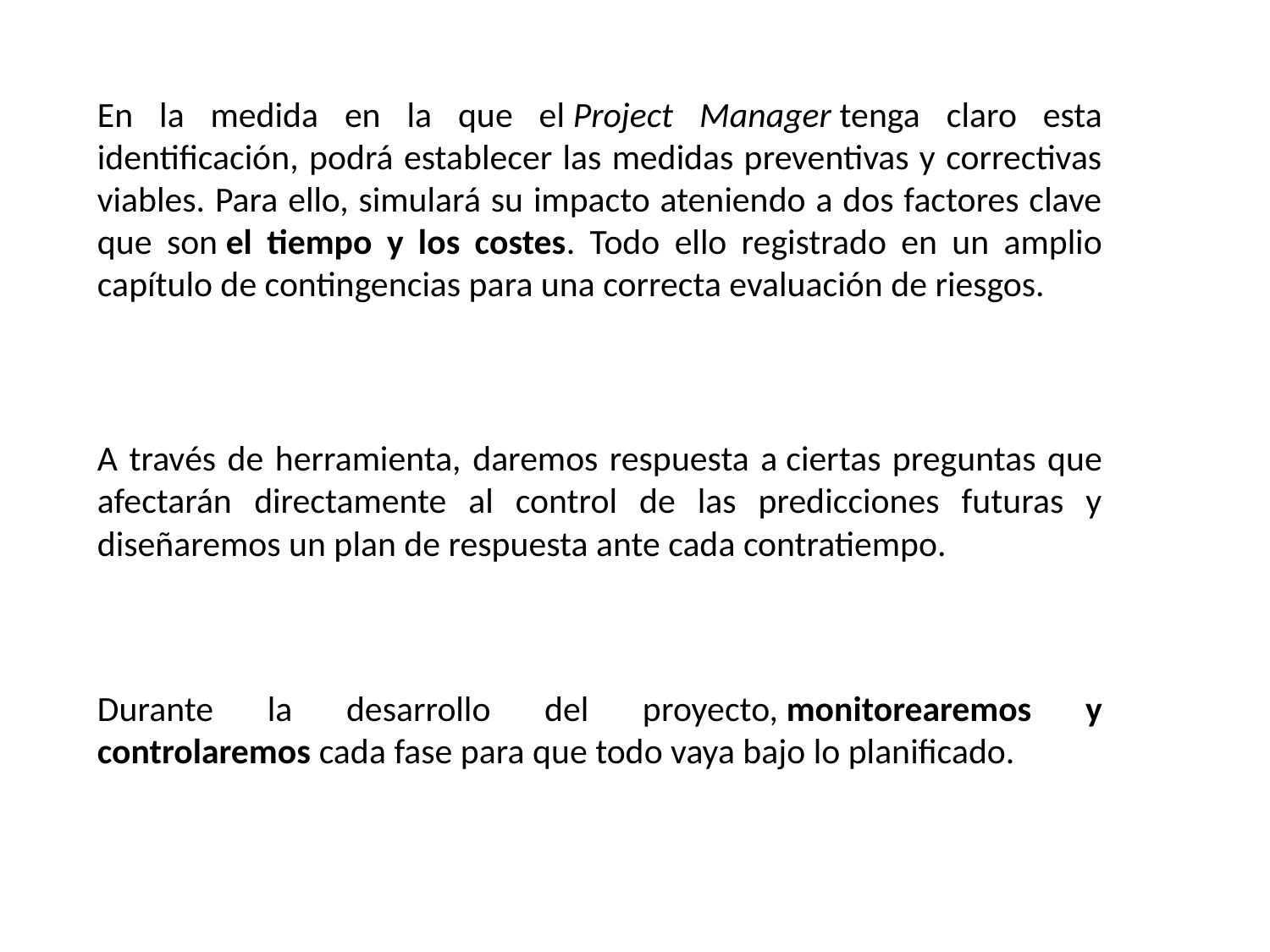

En la medida en la que el Project Manager tenga claro esta identificación, podrá establecer las medidas preventivas y correctivas viables. Para ello, simulará su impacto ateniendo a dos factores clave que son el tiempo y los costes. Todo ello registrado en un amplio capítulo de contingencias para una correcta evaluación de riesgos.
A través de herramienta, daremos respuesta a ciertas preguntas que afectarán directamente al control de las predicciones futuras y diseñaremos un plan de respuesta ante cada contratiempo.
Durante la desarrollo del proyecto, monitorearemos y controlaremos cada fase para que todo vaya bajo lo planificado.